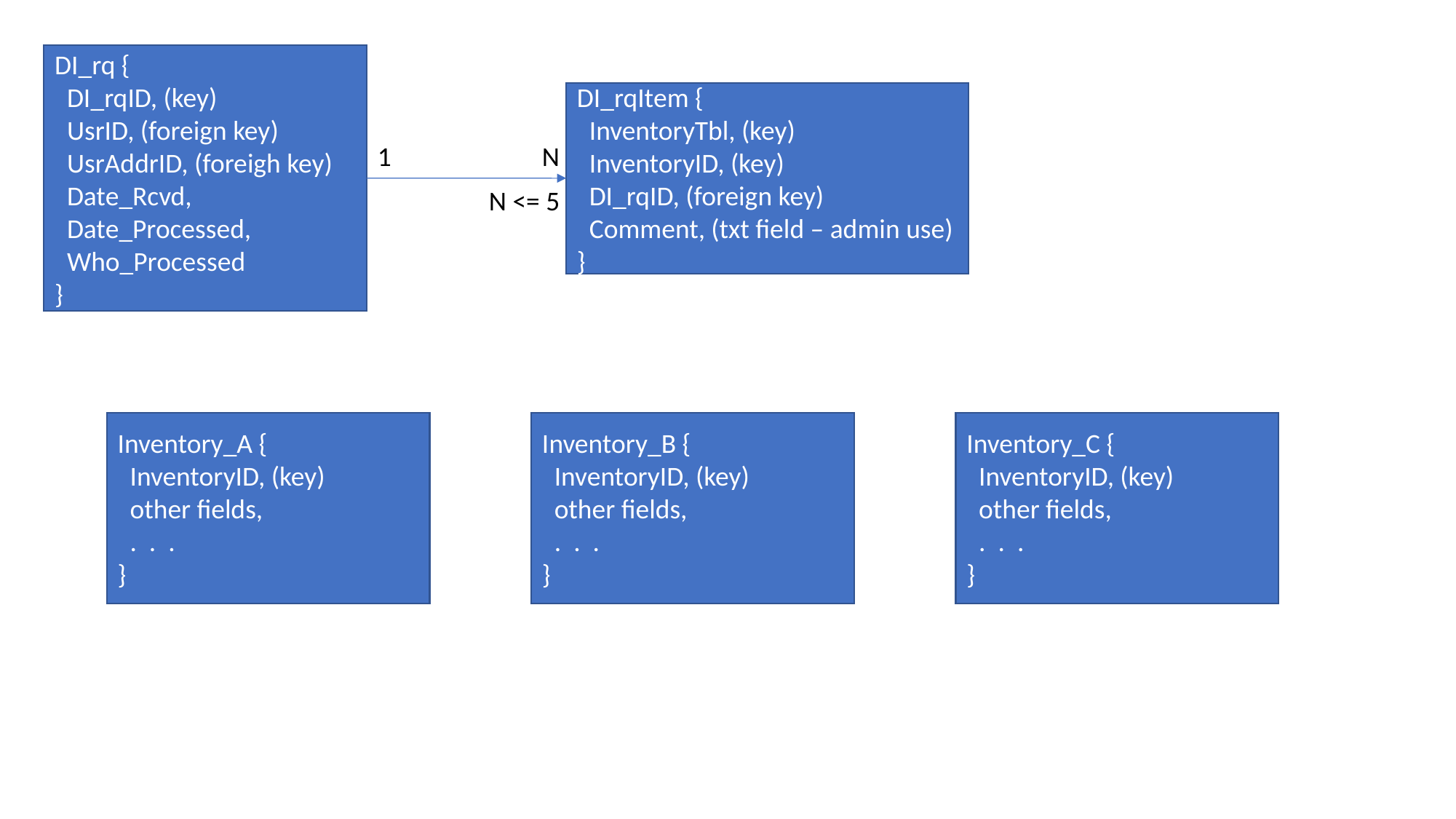

DI_rq {
  DI_rqID, (key)
  UsrID, (foreign key)
  UsrAddrID, (foreigh key)
  Date_Rcvd,
  Date_Processed,
  Who_Processed
}
DI_rqItem {
  InventoryTbl, (key)
  InventoryID, (key)
  DI_rqID, (foreign key)
  Comment, (txt field – admin use)
}
1
N
N <= 5
Inventory_A {
  InventoryID, (key)
  other fields,
  .  .  .
}
Inventory_B {
  InventoryID, (key)
  other fields,
  .  .  .
}
Inventory_C {
  InventoryID, (key)
  other fields,
  .  .  .
}